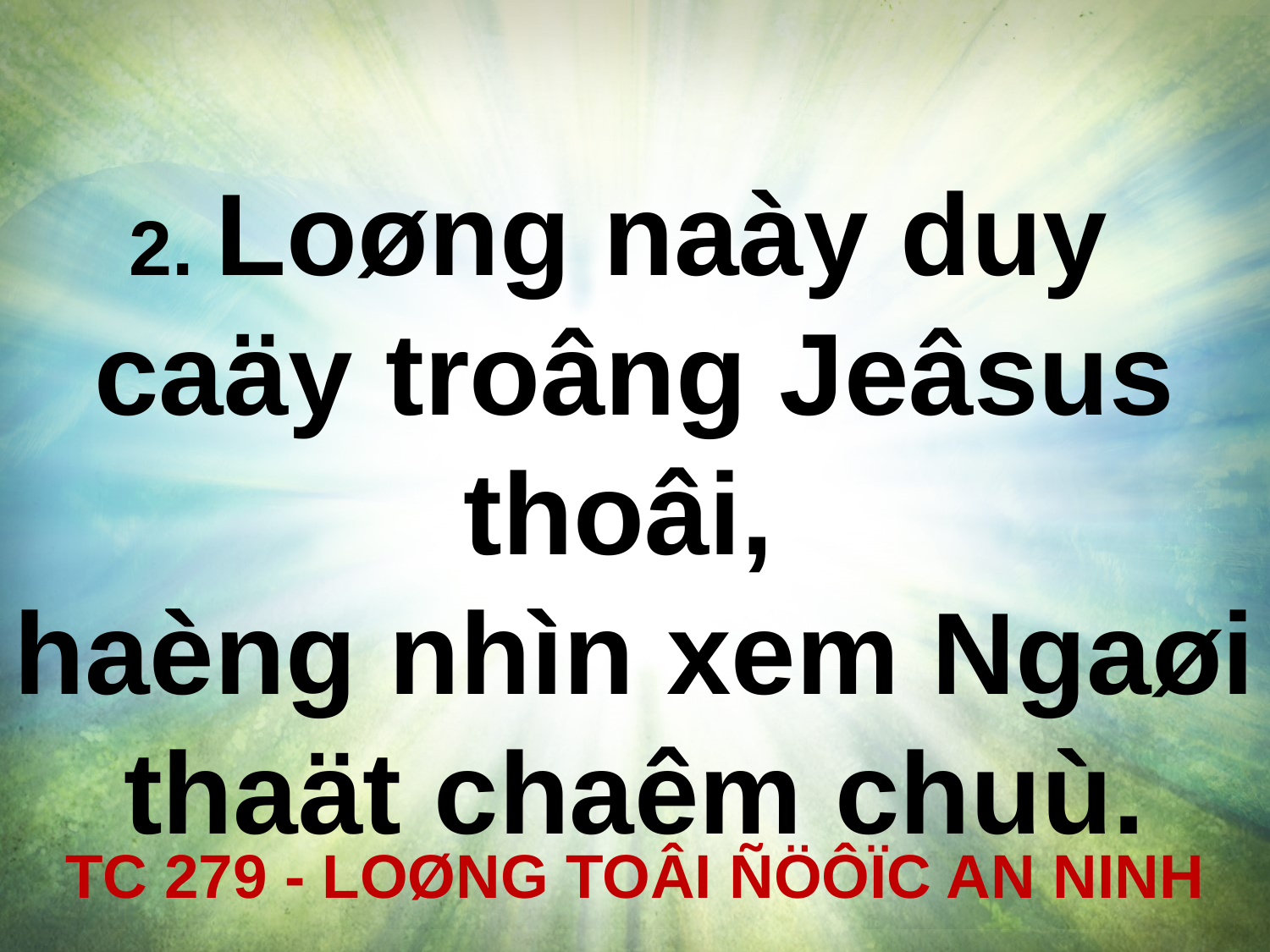

2. Loøng naày duy
caäy troâng Jeâsus thoâi,
haèng nhìn xem Ngaøi thaät chaêm chuù.
TC 279 - LOØNG TOÂI ÑÖÔÏC AN NINH